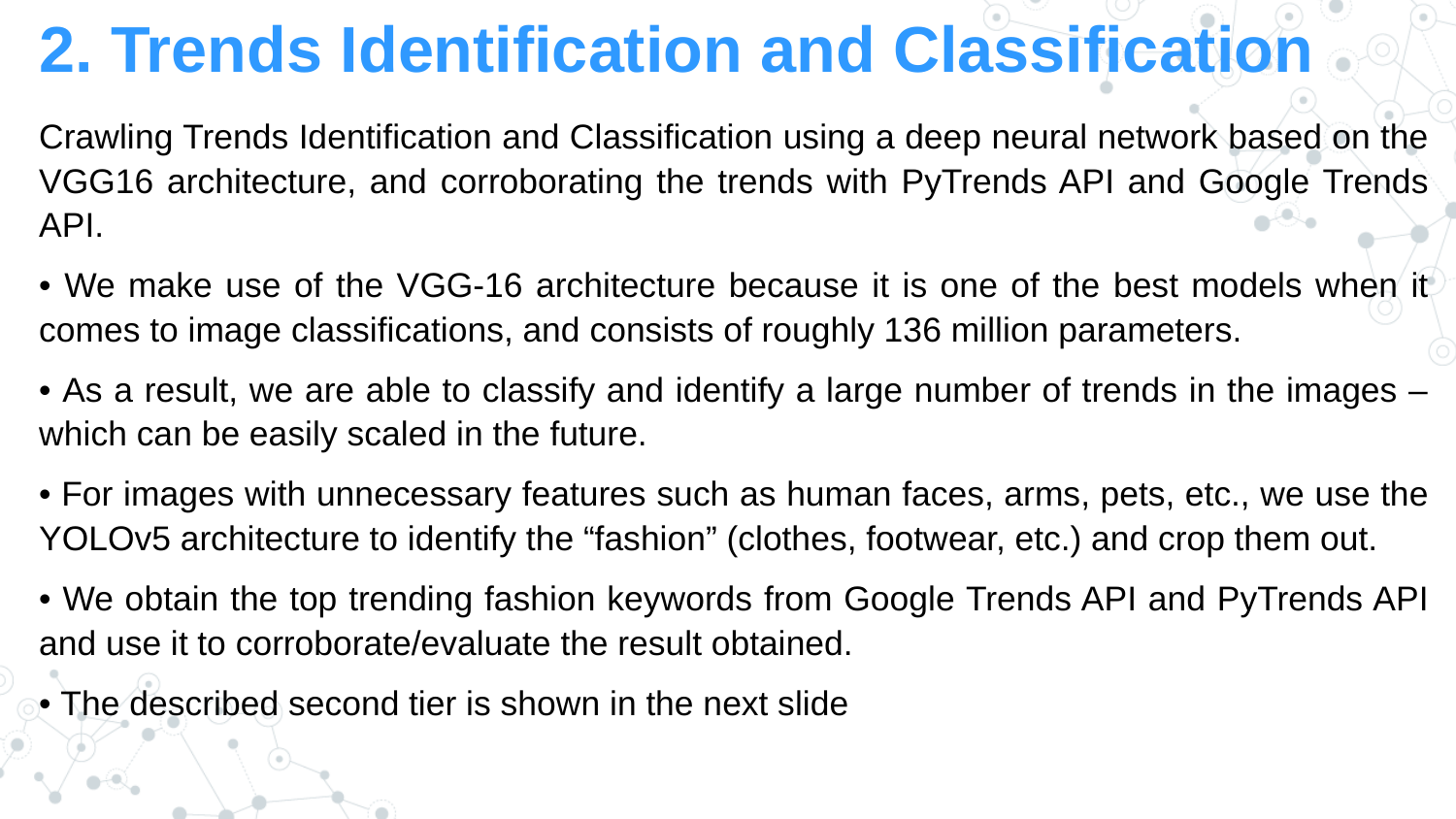

2. Trends Identification and Classification
Crawling Trends Identification and Classification using a deep neural network based on the VGG16 architecture, and corroborating the trends with PyTrends API and Google Trends API.
• We make use of the VGG-16 architecture because it is one of the best models when it comes to image classifications, and consists of roughly 136 million parameters.
• As a result, we are able to classify and identify a large number of trends in the images – which can be easily scaled in the future.
• For images with unnecessary features such as human faces, arms, pets, etc., we use the YOLOv5 architecture to identify the “fashion” (clothes, footwear, etc.) and crop them out.
• We obtain the top trending fashion keywords from Google Trends API and PyTrends API and use it to corroborate/evaluate the result obtained.
• The described second tier is shown in the next slide